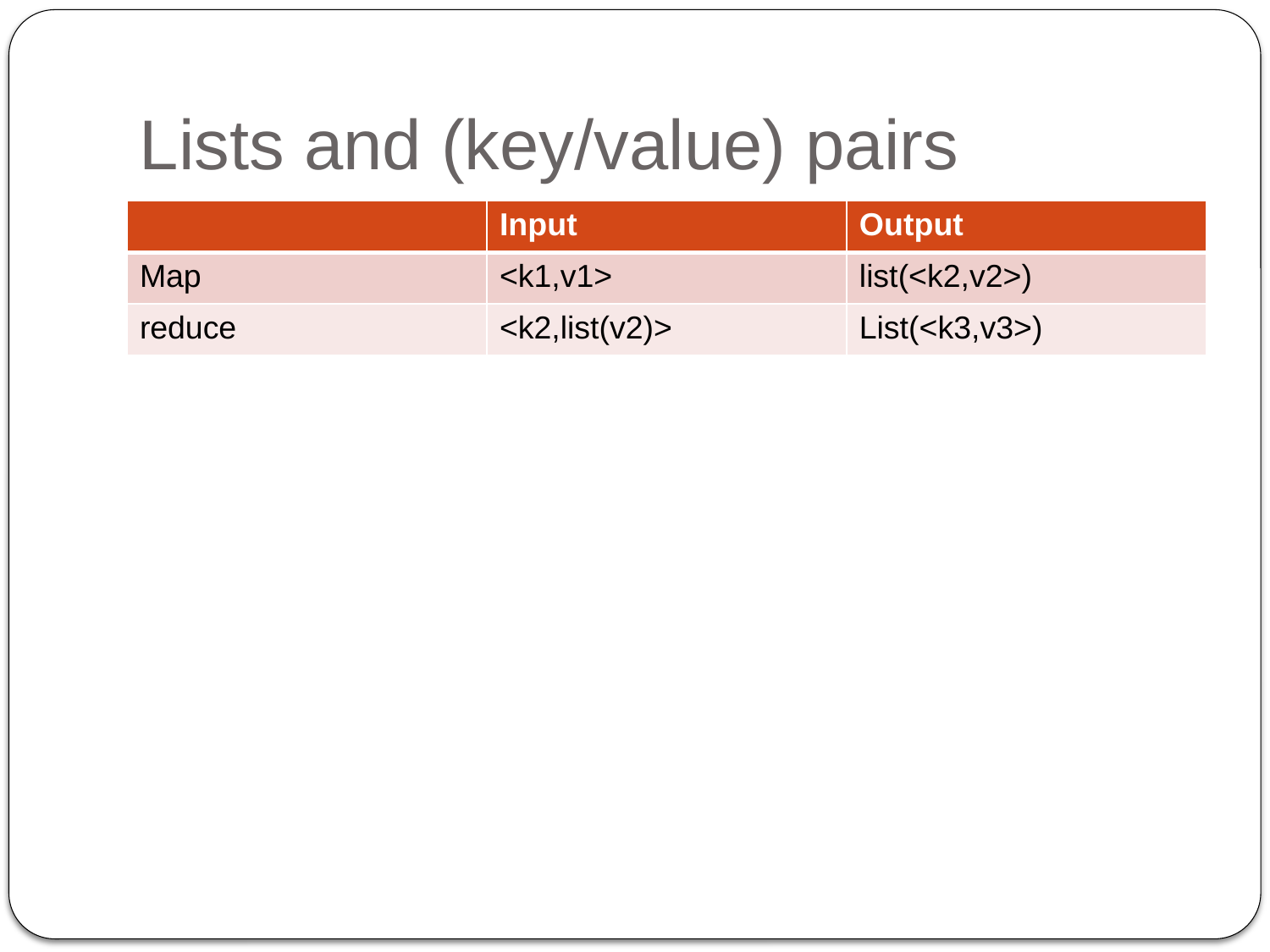

# Lists and (key/value) pairs
|  | Input | Output |
| --- | --- | --- |
| Map | <k1,v1> | list(<k2,v2>) |
| reduce | <k2,list(v2)> | List(<k3,v3>) |